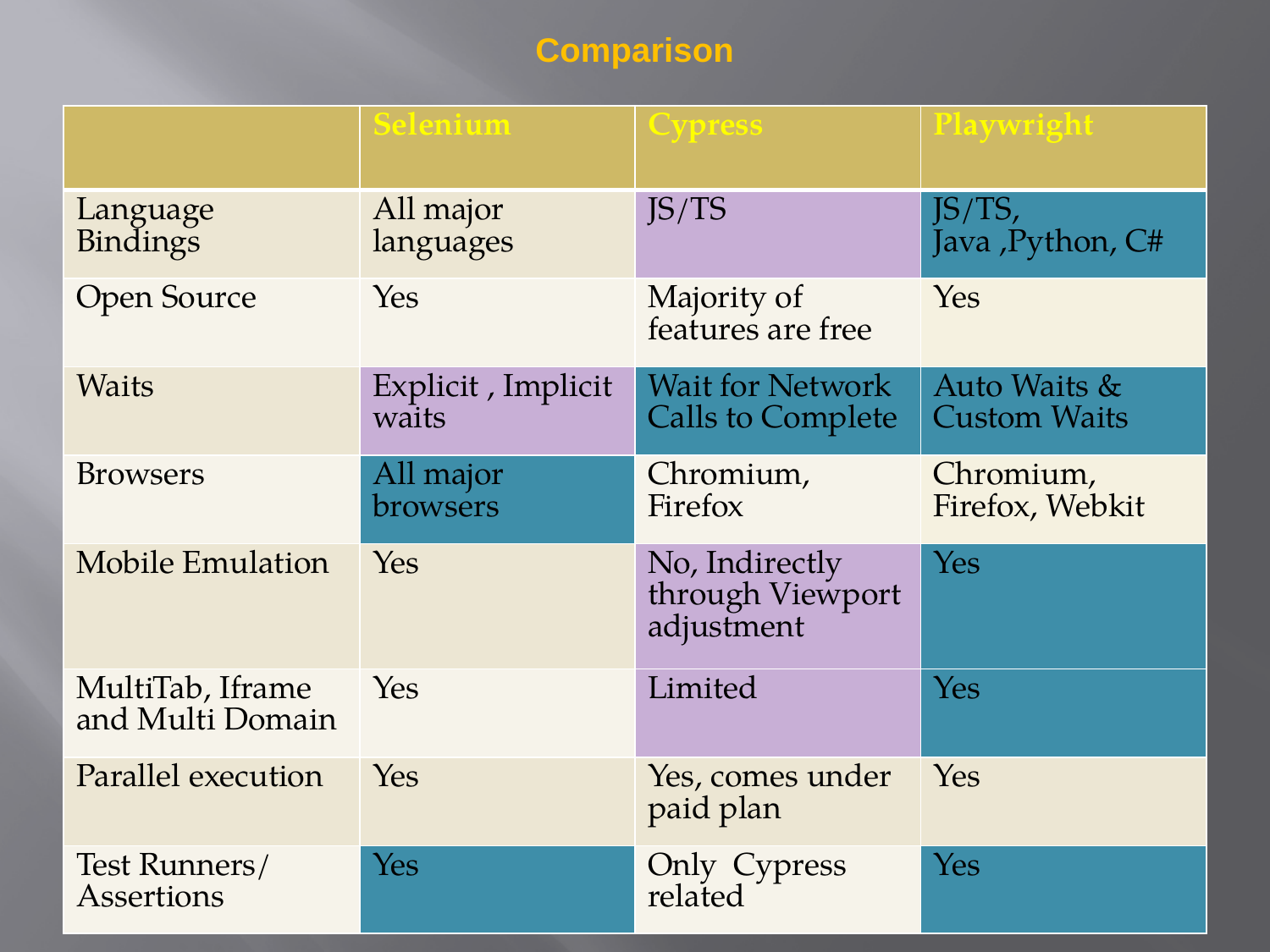

# Comparison
|  | Selenium | Cypress | Playwright |
| --- | --- | --- | --- |
| Language Bindings | All major languages | JS/TS | JS/TS, Java ,Python, C# |
| Open Source | Yes | Majority of features are free | Yes |
| Waits | Explicit , Implicit waits | Wait for Network Calls to Complete | Auto Waits & Custom Waits |
| Browsers | All major browsers | Chromium, Firefox | Chromium, Firefox, Webkit |
| Mobile Emulation | Yes | No, Indirectly through Viewport adjustment | Yes |
| MultiTab, Iframe and Multi Domain | Yes | Limited | Yes |
| Parallel execution | Yes | Yes, comes under paid plan | Yes |
| Test Runners/ Assertions | Yes | Only Cypress related | Yes |